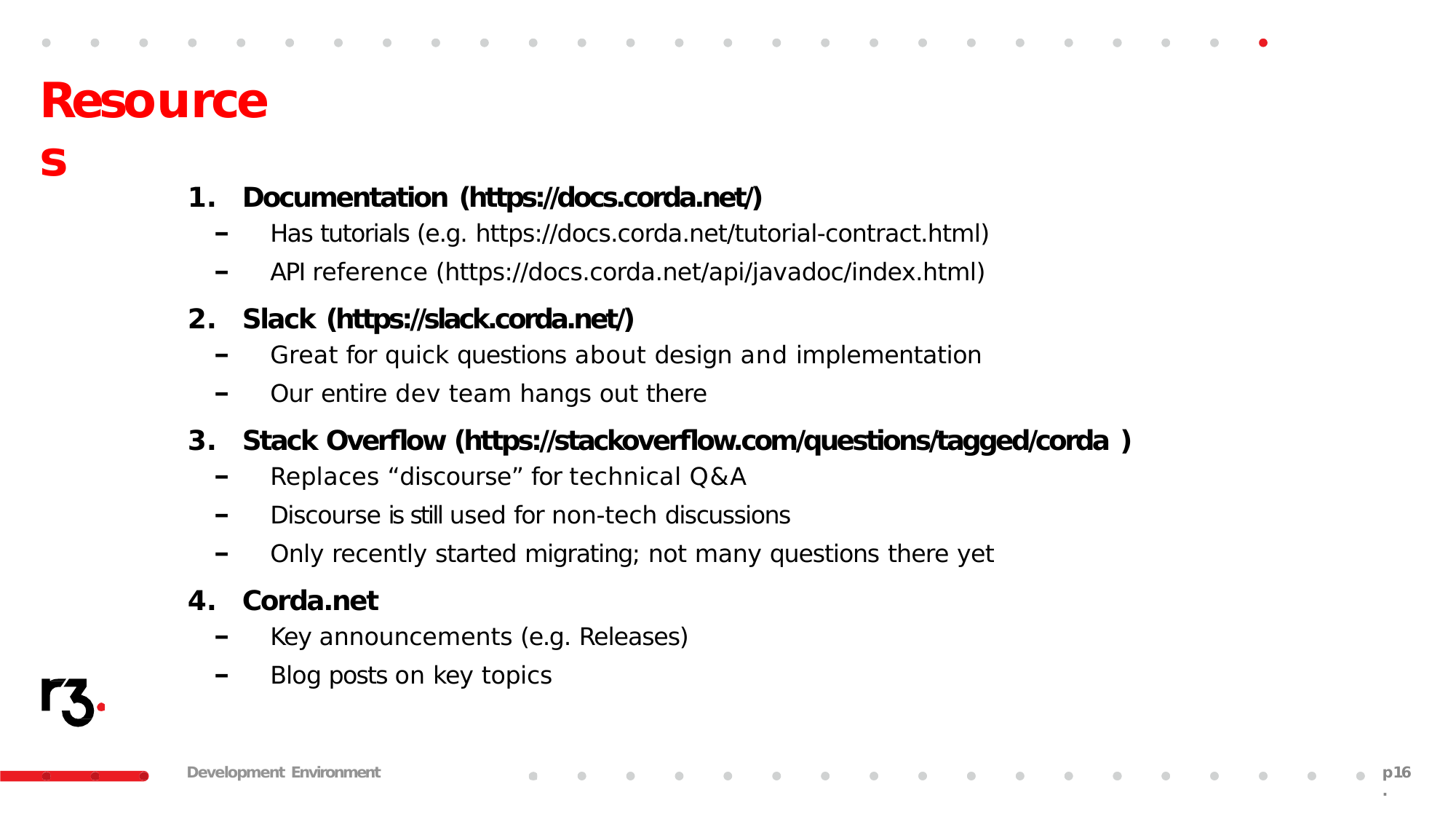

# Resources
Documentation (https://docs.corda.net/)
Has tutorials (e.g. https://docs.corda.net/tutorial-contract.html)
API reference (https://docs.corda.net/api/javadoc/index.html)
Slack (https://slack.corda.net/)
Great for quick questions about design and implementation
Our entire dev team hangs out there
Stack Overflow (https://stackoverflow.com/questions/tagged/corda )
Replaces “discourse” for technical Q&A
Discourse is still used for non-tech discussions
Only recently started migrating; not many questions there yet
Corda.net
Key announcements (e.g. Releases)
Blog posts on key topics
Development Environment
p16.